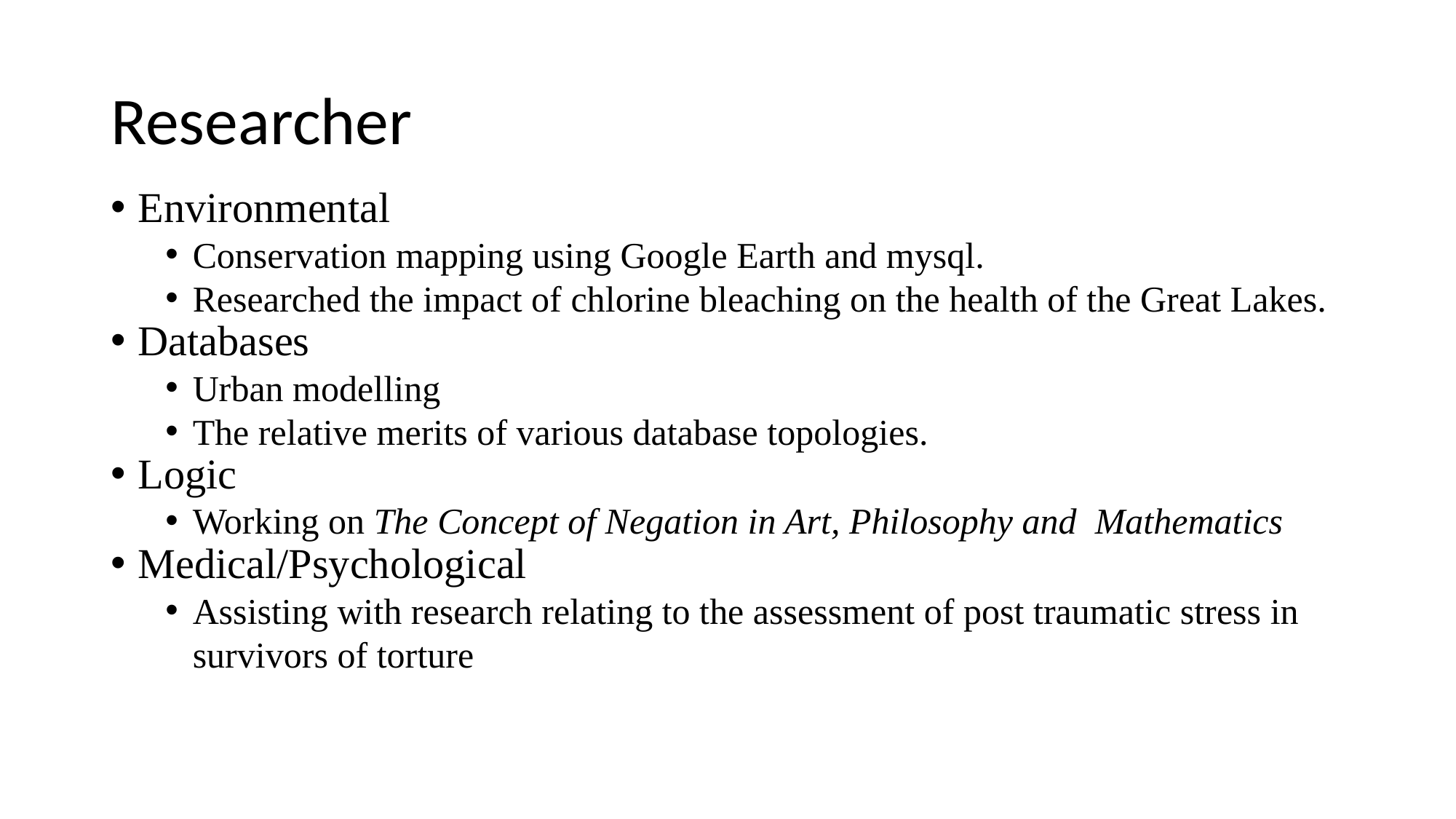

Researcher
Environmental
Conservation mapping using Google Earth and mysql.
Researched the impact of chlorine bleaching on the health of the Great Lakes.
Databases
Urban modelling
The relative merits of various database topologies.
Logic
Working on The Concept of Negation in Art, Philosophy and  Mathematics
Medical/Psychological
Assisting with research relating to the assessment of post traumatic stress in survivors of torture